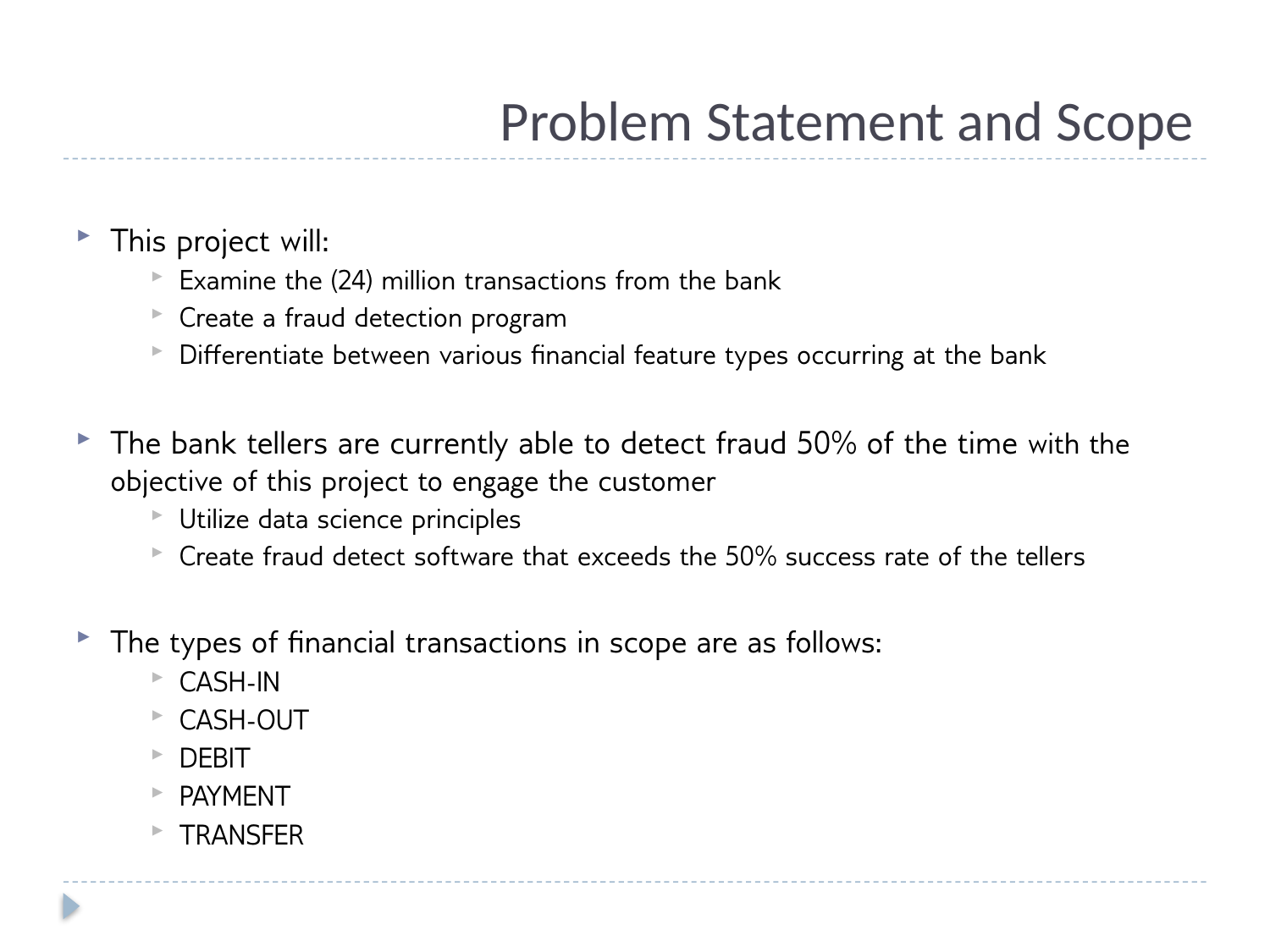

# Problem Statement and Scope

This project will:
Examine the (24) million transactions from the bank
Create a fraud detection program
Differentiate between various financial feature types occurring at the bank

The bank tellers are currently able to detect fraud 50% of the time with the objective of this project to engage the customer
Utilize data science principles
Create fraud detect software that exceeds the 50% success rate of the tellers

The types of financial transactions in scope are as follows:
CASH-IN
CASH-OUT
DEBIT
PAYMENT
TRANSFER